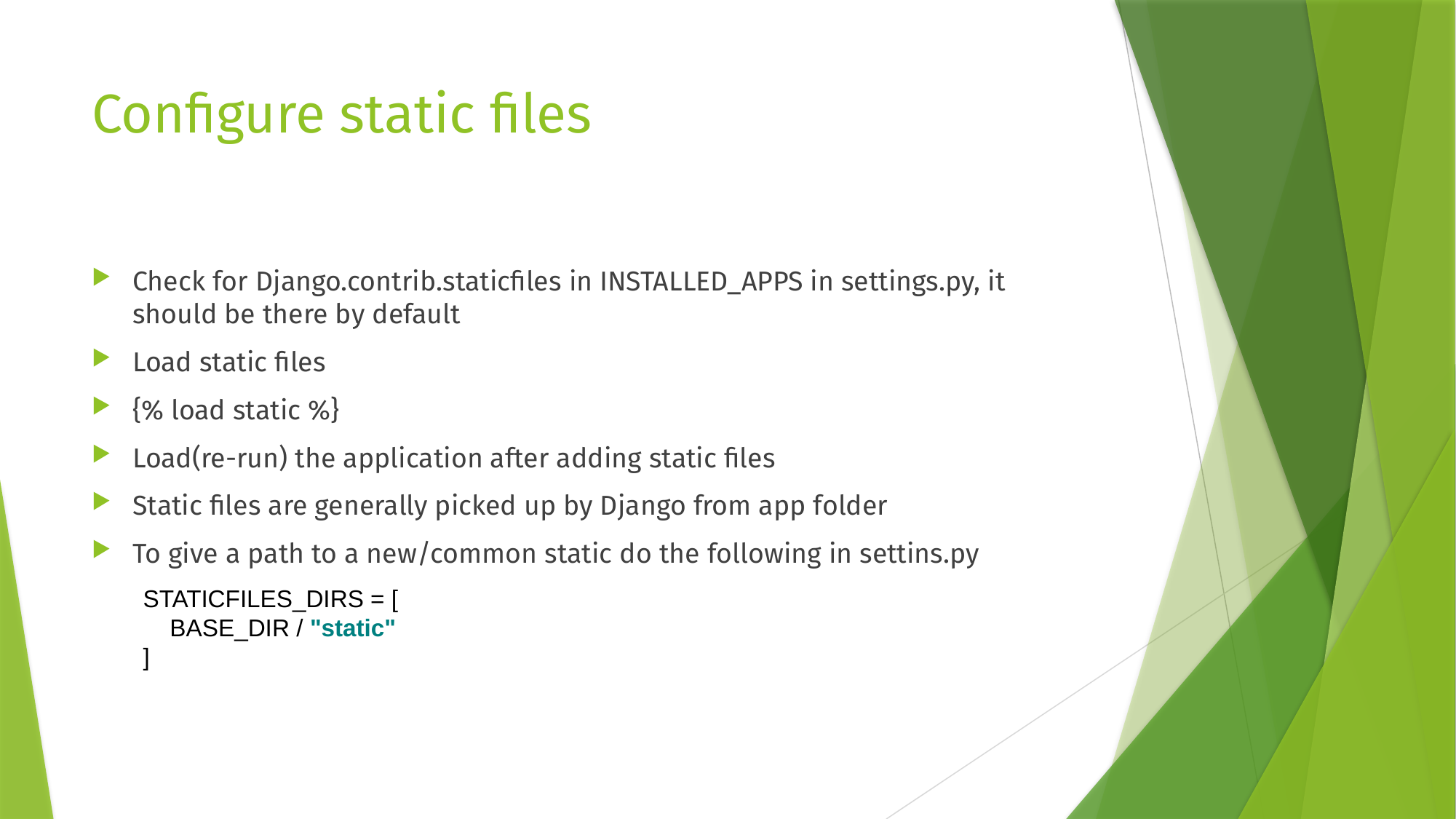

# Configure static files
Check for Django.contrib.staticfiles in INSTALLED_APPS in settings.py, it should be there by default
Load static files
{% load static %}
Load(re-run) the application after adding static files
Static files are generally picked up by Django from app folder
To give a path to a new/common static do the following in settins.py
STATICFILES_DIRS = [
    BASE_DIR / "static"
]